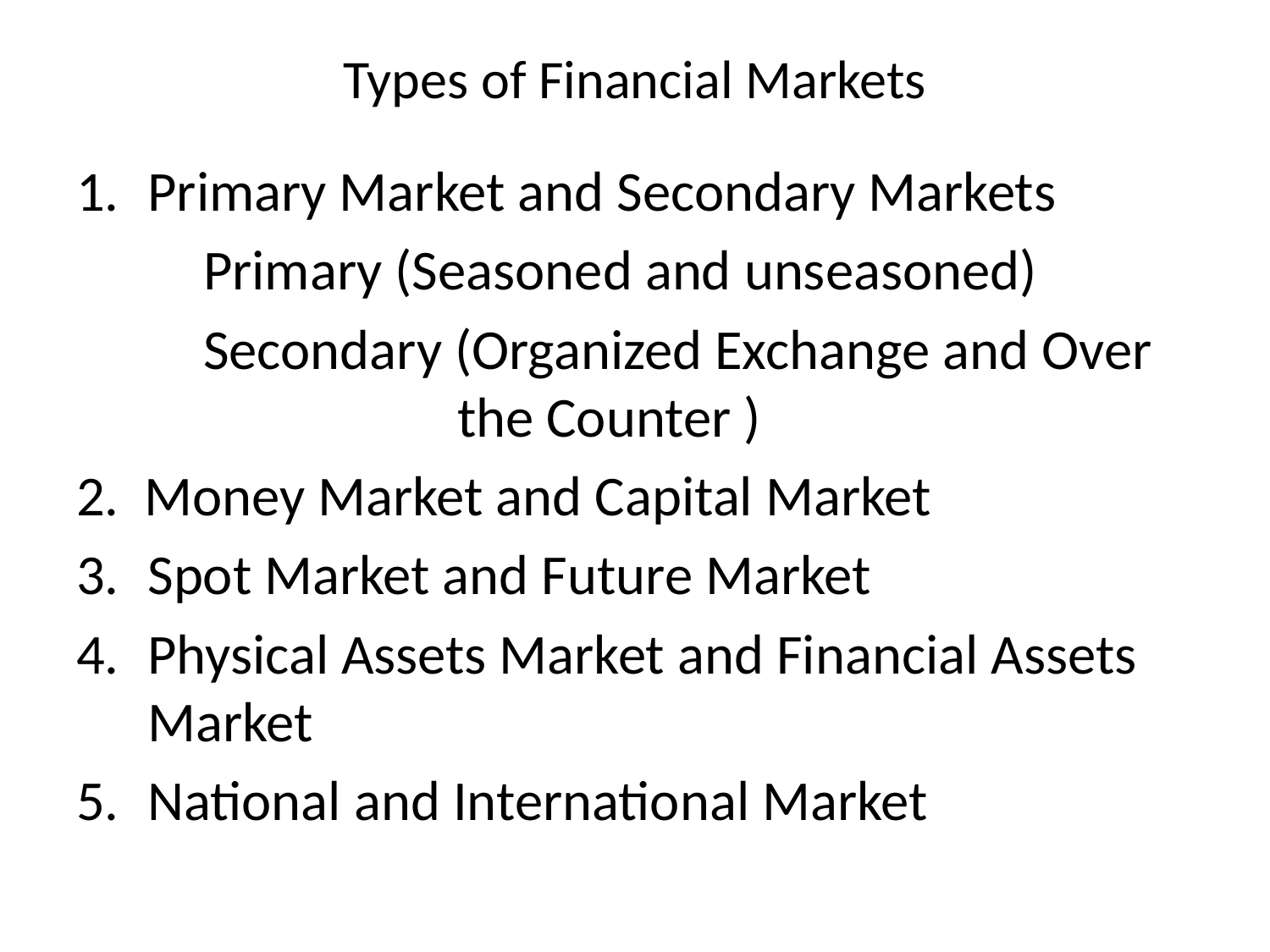

# Types of Financial Markets
Primary Market and Secondary Markets
	Primary (Seasoned and unseasoned)
	Secondary (Organized Exchange and Over 			the Counter )
2.  Money Market and Capital Market
Spot Market and Future Market
Physical Assets Market and Financial Assets Market
National and International Market